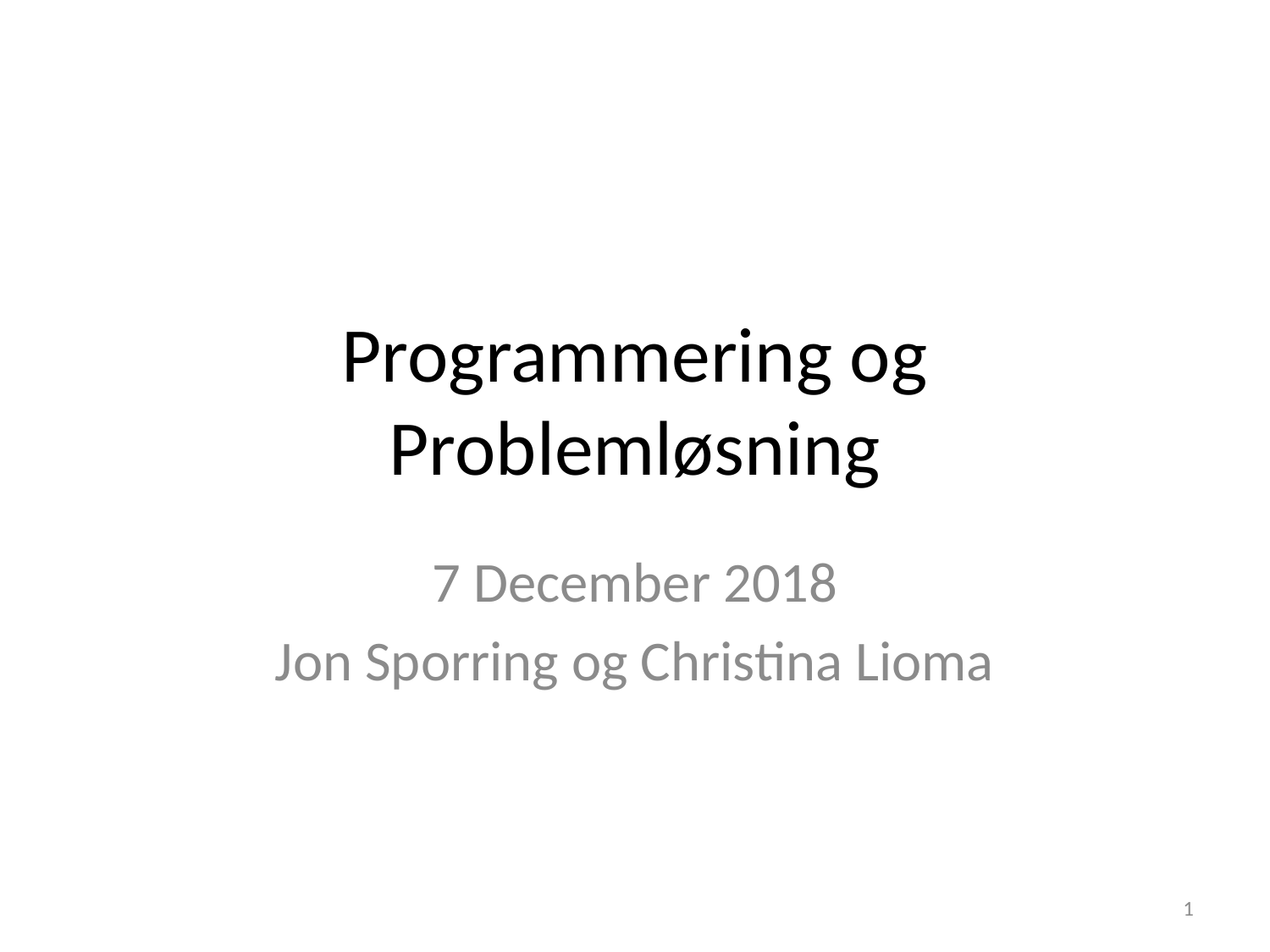

# Programmering og Problemløsning
7 December 2018
Jon Sporring og Christina Lioma
1